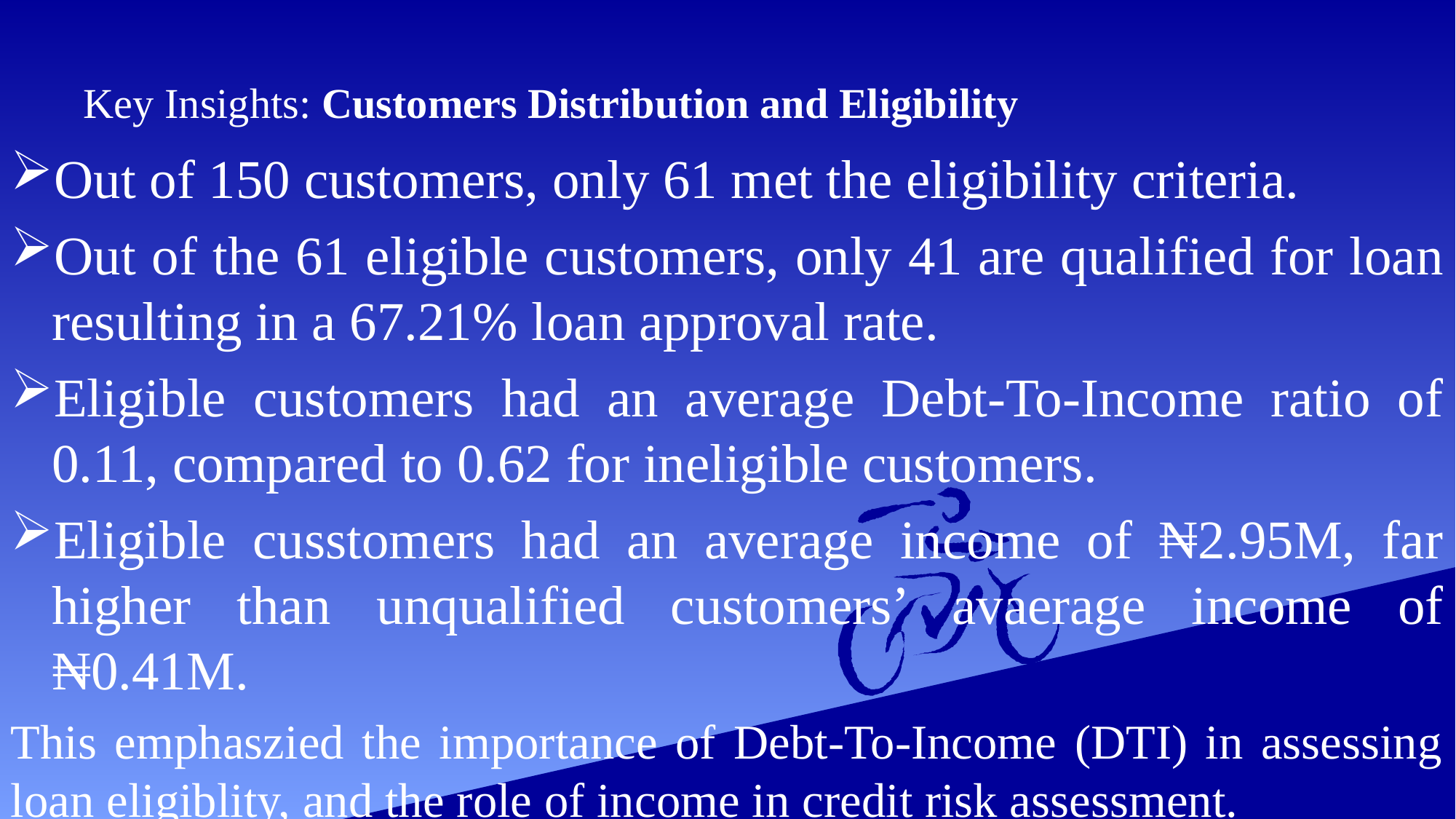

# Key Insights: Customers Distribution and Eligibility
Out of 150 customers, only 61 met the eligibility criteria.
Out of the 61 eligible customers, only 41 are qualified for loan resulting in a 67.21% loan approval rate.
Eligible customers had an average Debt-To-Income ratio of 0.11, compared to 0.62 for ineligible customers.
Eligible cusstomers had an average income of ₦2.95M, far higher than unqualified customers’ avaerage income of ₦0.41M.
This emphaszied the importance of Debt-To-Income (DTI) in assessing loan eligiblity, and the role of income in credit risk assessment.